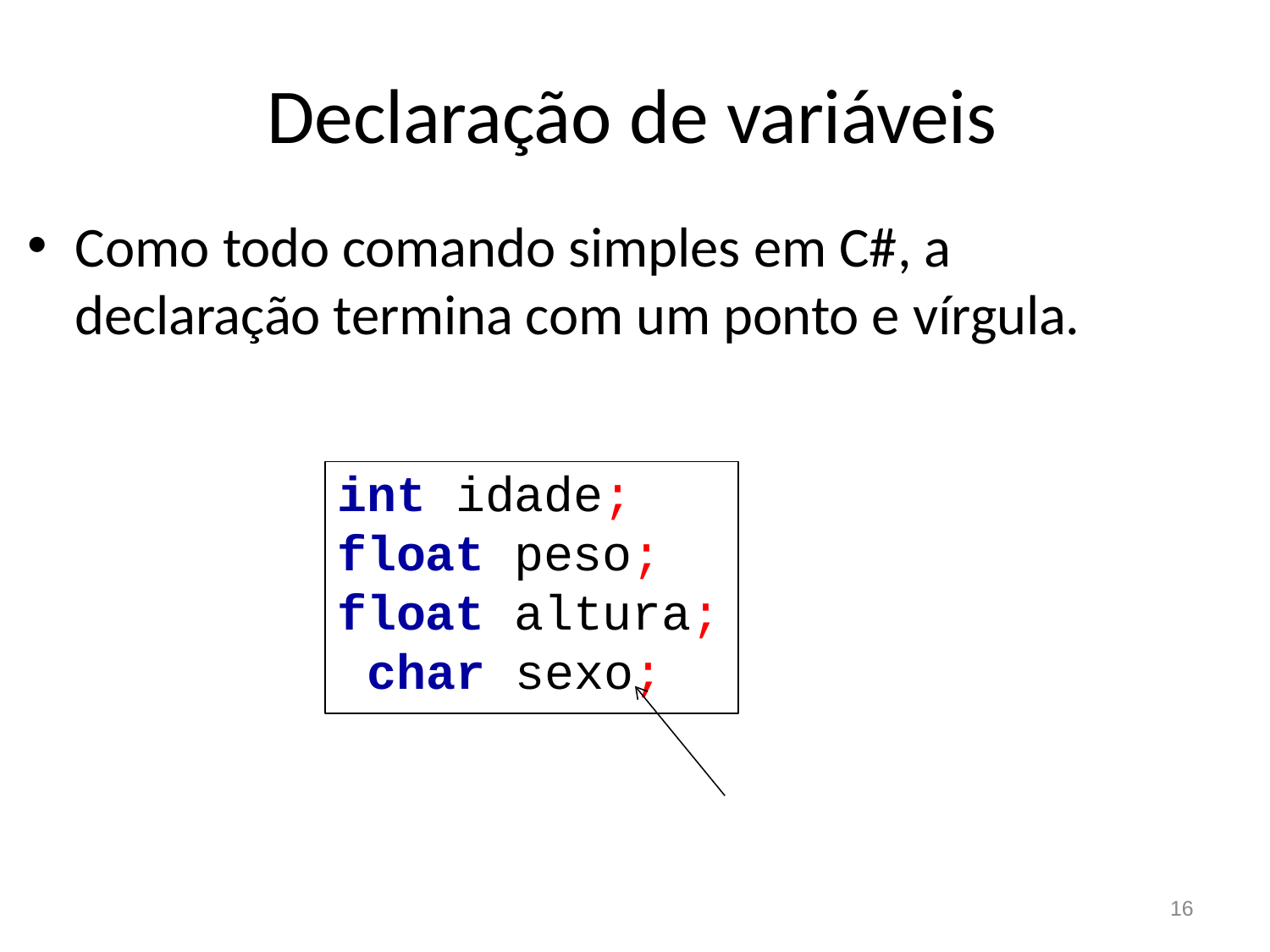

# Declaração de variáveis
Como todo comando simples em C#, a  declaração termina com um ponto e vírgula.

int idade;  float peso;  float altura;  char sexo;

16